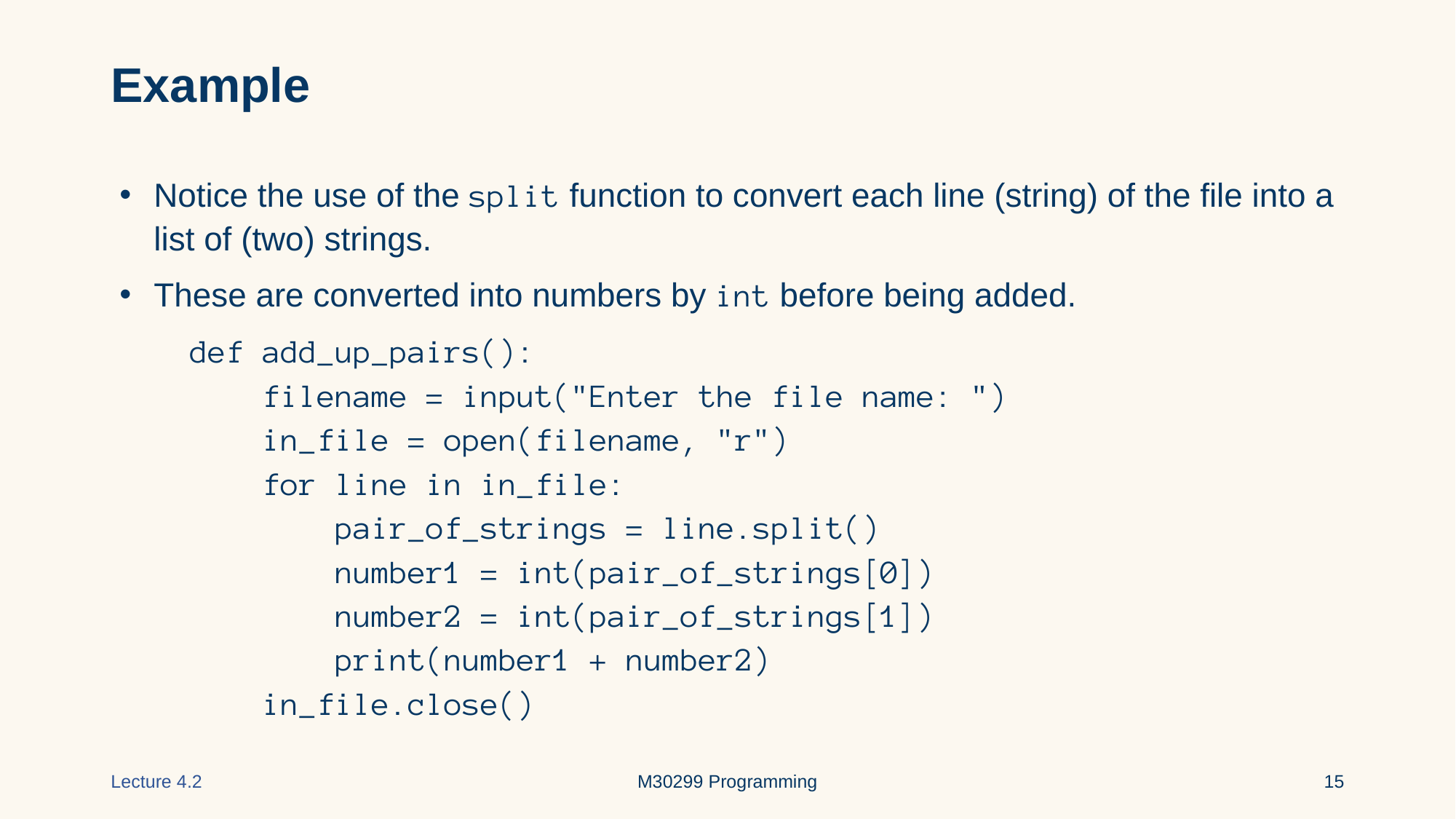

# Example
Notice the use of the split function to convert each line (string) of the file into a list of (two) strings.
These are converted into numbers by int before being added.
  def add_up_pairs():
      filename = input("Enter the file name: ")
      in_file = open(filename, "r")
      for line in in_file:
          pair_of_strings = line.split()
          number1 = int(pair_of_strings[0])
          number2 = int(pair_of_strings[1])
          print(number1 + number2)
      in_file.close()
Lecture 4.2
M30299 Programming
15